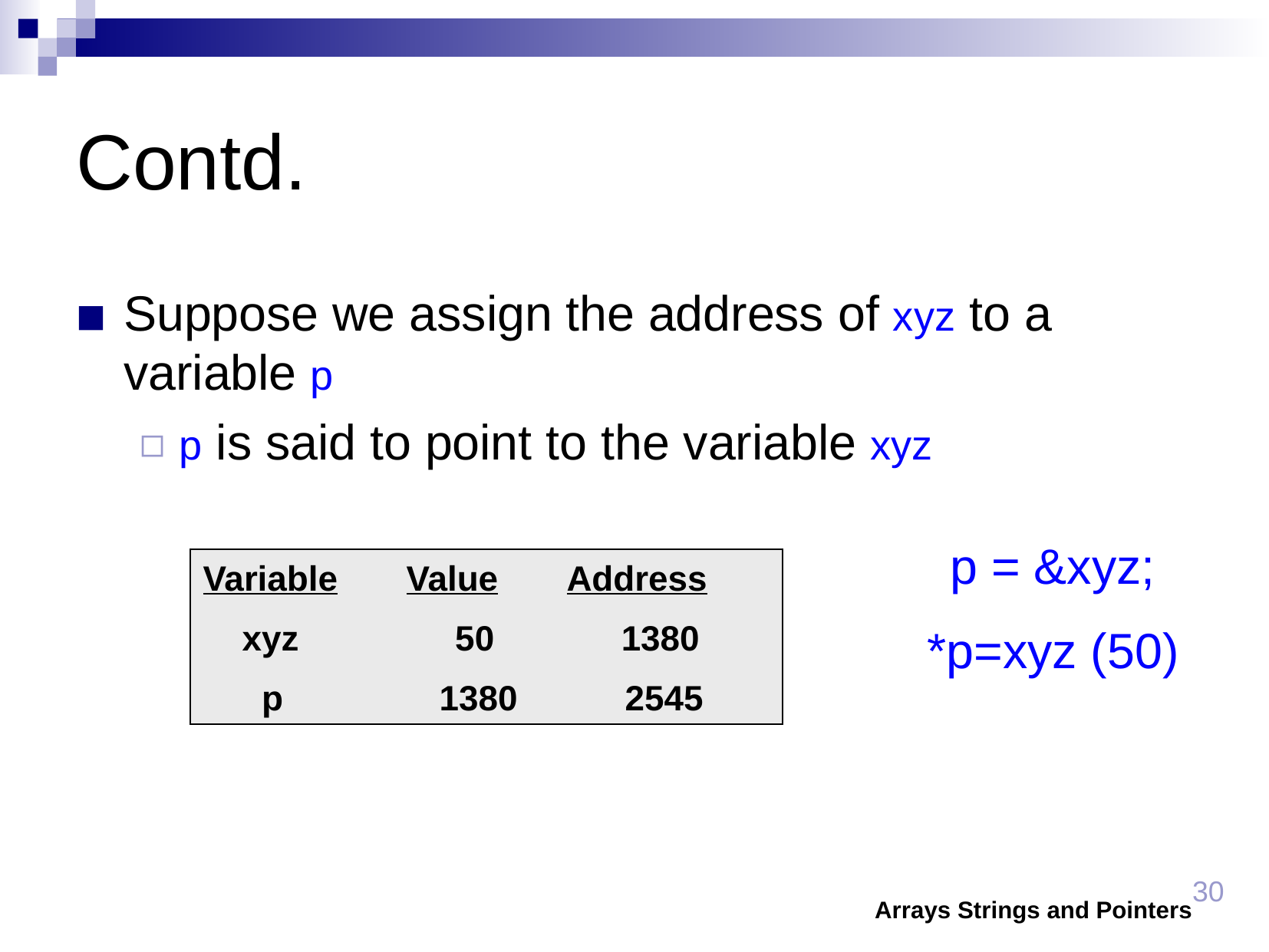

Contd.
Suppose we assign the address of xyz to a variable p
p is said to point to the variable xyz
p = &xyz;
 *p=xyz (50)
Variable       Value       Address
    xyz                50             1380
      p                1380           2545
Arrays Strings and Pointers
30